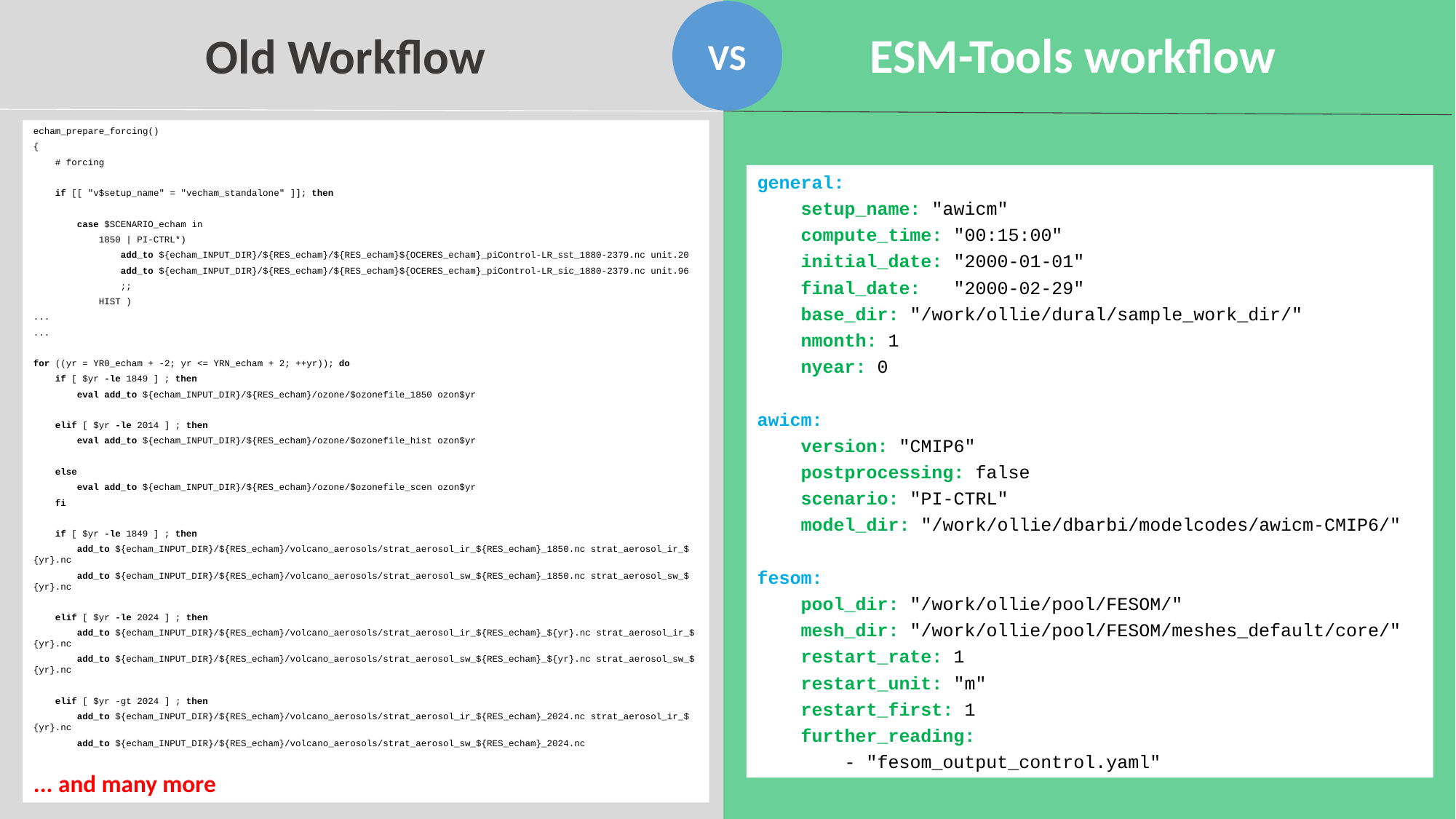

VS
ESM-Tools workflow
Old Workflow
echam_prepare_forcing()
{
    # forcing

    if [[ "v$setup_name" = "vecham_standalone" ]]; then

        case $SCENARIO_echam in
            1850 | PI-CTRL*)
                add_to ${echam_INPUT_DIR}/${RES_echam}/${RES_echam}${OCERES_echam}_piControl-LR_sst_1880-2379.nc unit.20
                add_to ${echam_INPUT_DIR}/${RES_echam}/${RES_echam}${OCERES_echam}_piControl-LR_sic_1880-2379.nc unit.96
                ;;
            HIST )
...
...

for ((yr = YR0_echam + -2; yr <= YRN_echam + 2; ++yr)); do
    if [ $yr -le 1849 ] ; then
        eval add_to ${echam_INPUT_DIR}/${RES_echam}/ozone/$ozonefile_1850 ozon$yr

    elif [ $yr -le 2014 ] ; then
        eval add_to ${echam_INPUT_DIR}/${RES_echam}/ozone/$ozonefile_hist ozon$yr

    else
        eval add_to ${echam_INPUT_DIR}/${RES_echam}/ozone/$ozonefile_scen ozon$yr
    fi

    if [ $yr -le 1849 ] ; then
        add_to ${echam_INPUT_DIR}/${RES_echam}/volcano_aerosols/strat_aerosol_ir_${RES_echam}_1850.nc strat_aerosol_ir_${yr}.nc
        add_to ${echam_INPUT_DIR}/${RES_echam}/volcano_aerosols/strat_aerosol_sw_${RES_echam}_1850.nc strat_aerosol_sw_${yr}.nc

    elif [ $yr -le 2024 ] ; then
        add_to ${echam_INPUT_DIR}/${RES_echam}/volcano_aerosols/strat_aerosol_ir_${RES_echam}_${yr}.nc strat_aerosol_ir_${yr}.nc
        add_to ${echam_INPUT_DIR}/${RES_echam}/volcano_aerosols/strat_aerosol_sw_${RES_echam}_${yr}.nc strat_aerosol_sw_${yr}.nc

    elif [ $yr -gt 2024 ] ; then
        add_to ${echam_INPUT_DIR}/${RES_echam}/volcano_aerosols/strat_aerosol_ir_${RES_echam}_2024.nc strat_aerosol_ir_${yr}.nc
        add_to ${echam_INPUT_DIR}/${RES_echam}/volcano_aerosols/strat_aerosol_sw_${RES_echam}_2024.nc

... and many more
general:
    setup_name: "awicm"
    compute_time: "00:15:00"
    initial_date: "2000-01-01"
    final_date:   "2000-02-29"
    base_dir: "/work/ollie/dural/sample_work_dir/"
    nmonth: 1
    nyear: 0

awicm:
    version: "CMIP6"
    postprocessing: false
    scenario: "PI-CTRL"
    model_dir: "/work/ollie/dbarbi/modelcodes/awicm-CMIP6/"

fesom:
    pool_dir: "/work/ollie/pool/FESOM/"
    mesh_dir: "/work/ollie/pool/FESOM/meshes_default/core/"
    restart_rate: 1
    restart_unit: "m"
    restart_first: 1
    further_reading:
        - "fesom_output_control.yaml"